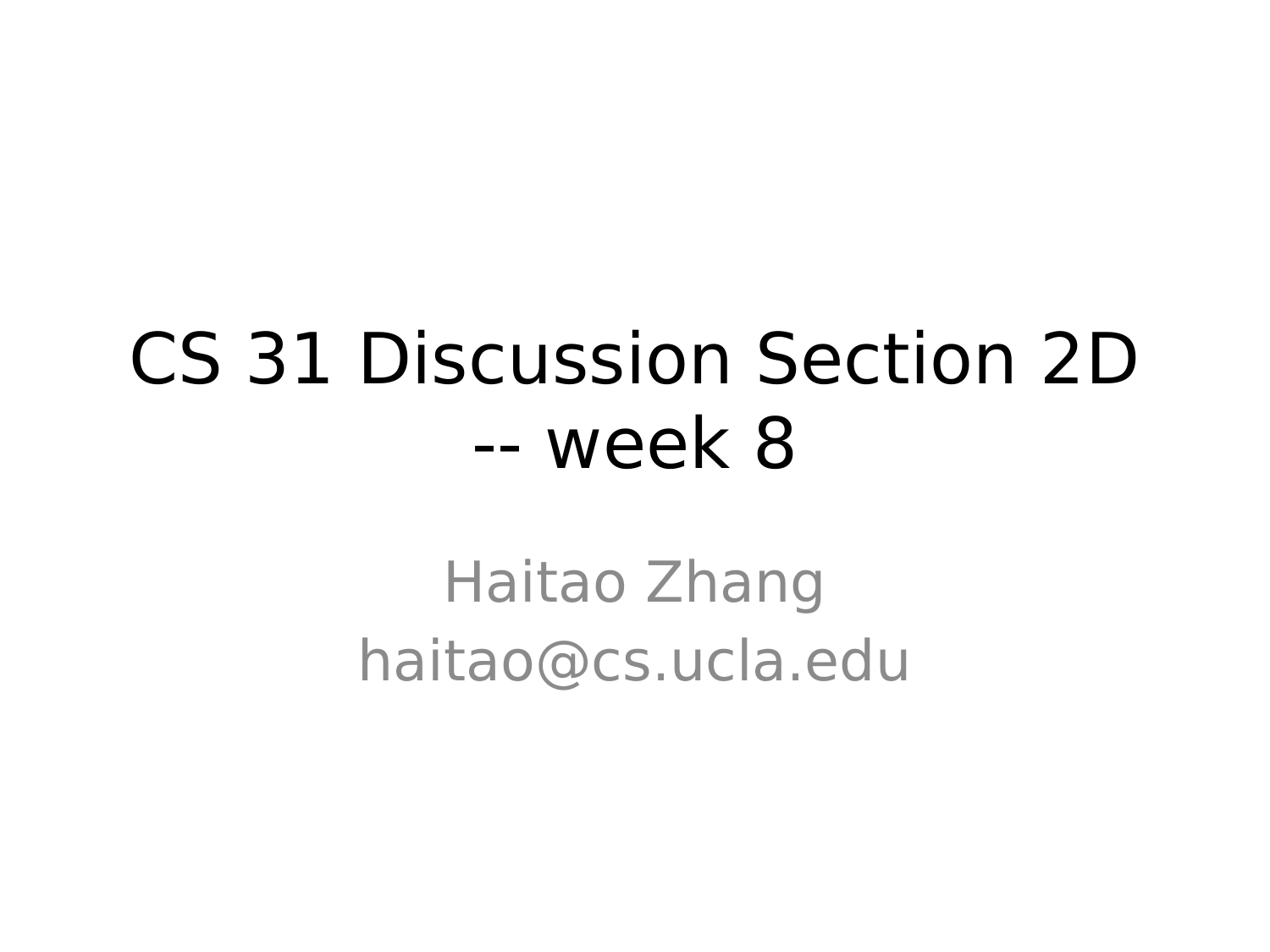

# CS 31 Discussion Section 2D -- week 8
Haitao Zhang
haitao@cs.ucla.edu